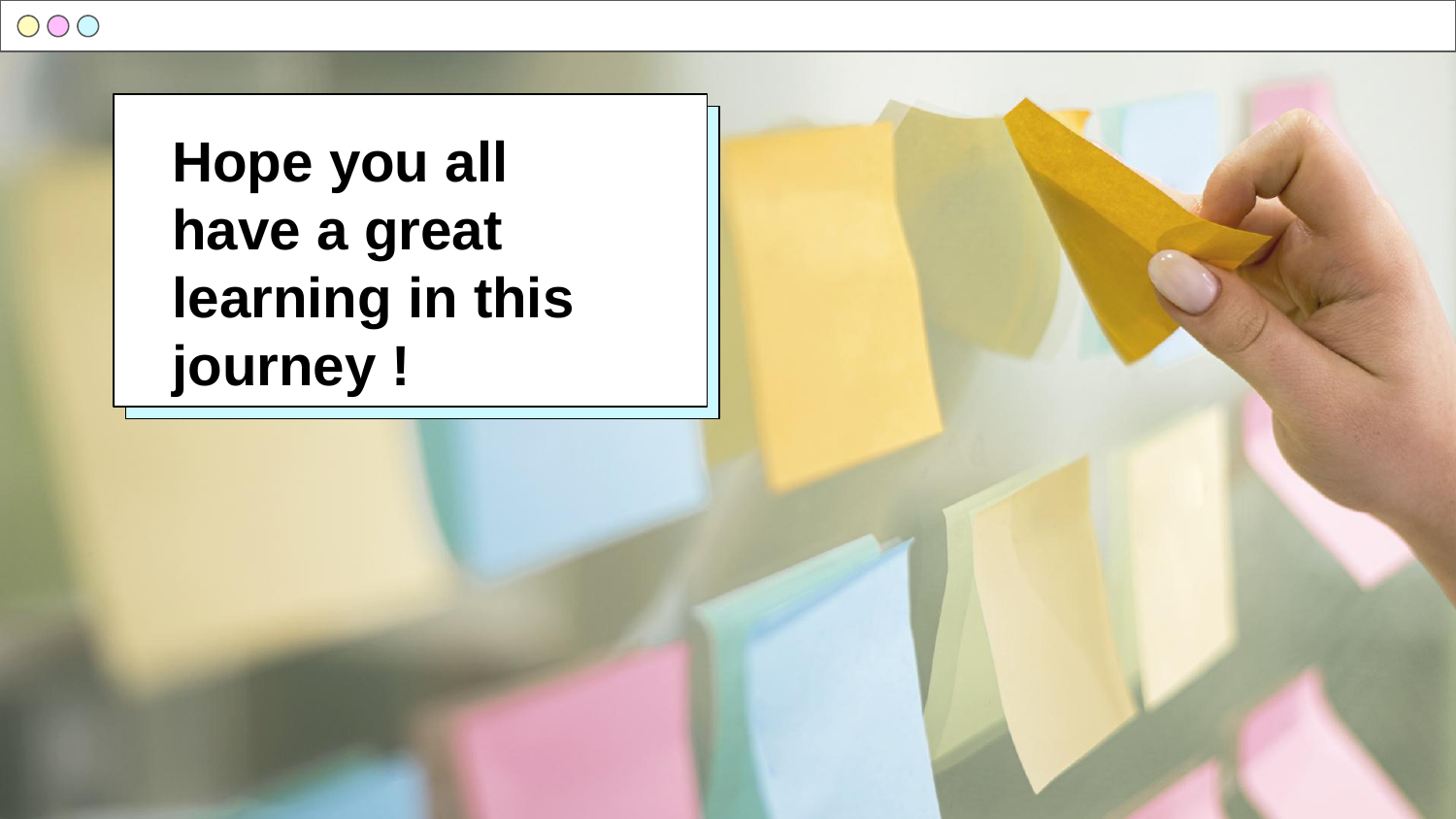

# Hope you all have a great learning in this journey !